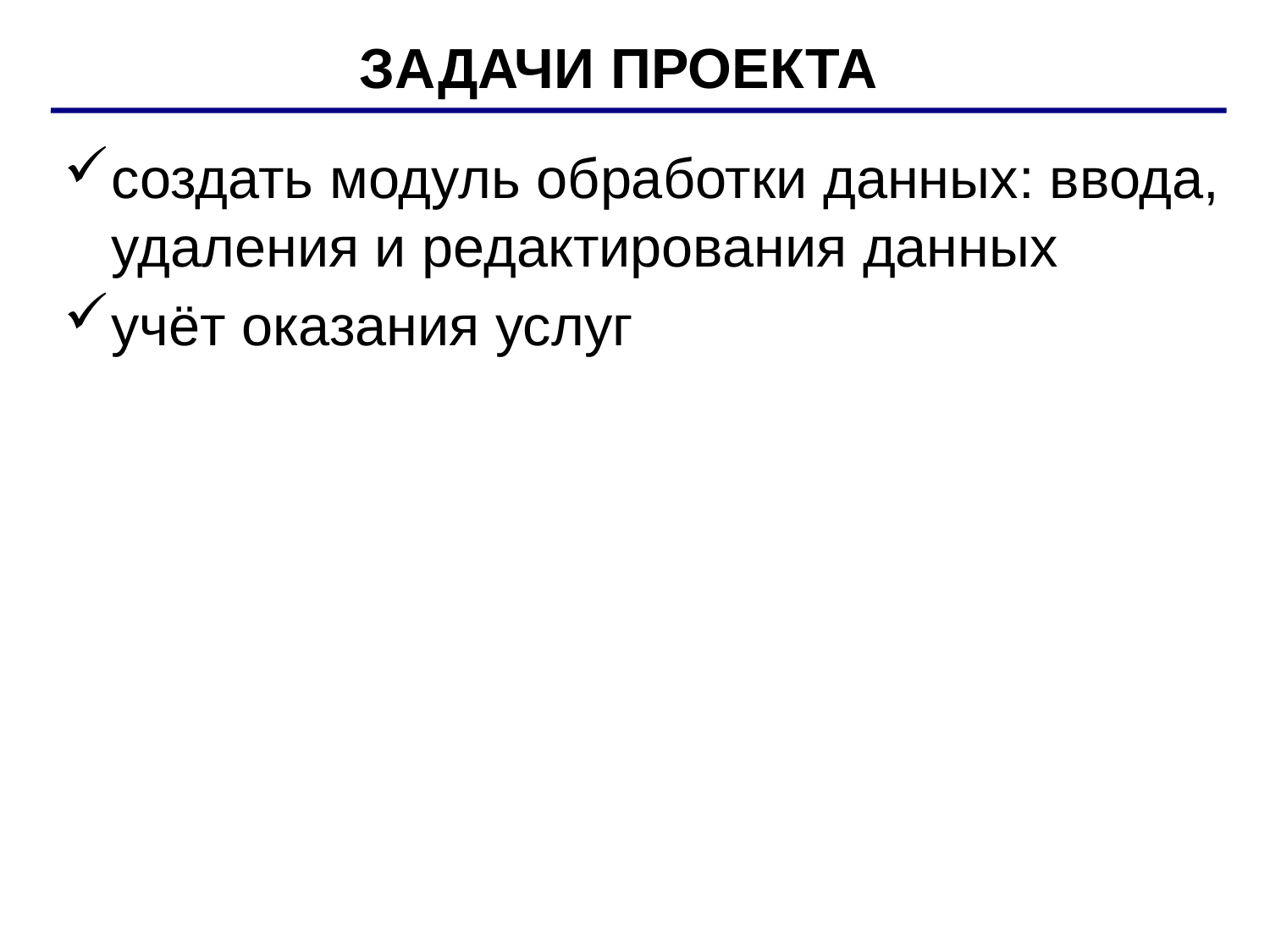

ЗАДАЧИ ПРОЕКТА

создать модуль обработки данных: ввода, удаления и редактирования данных
учёт оказания услуг